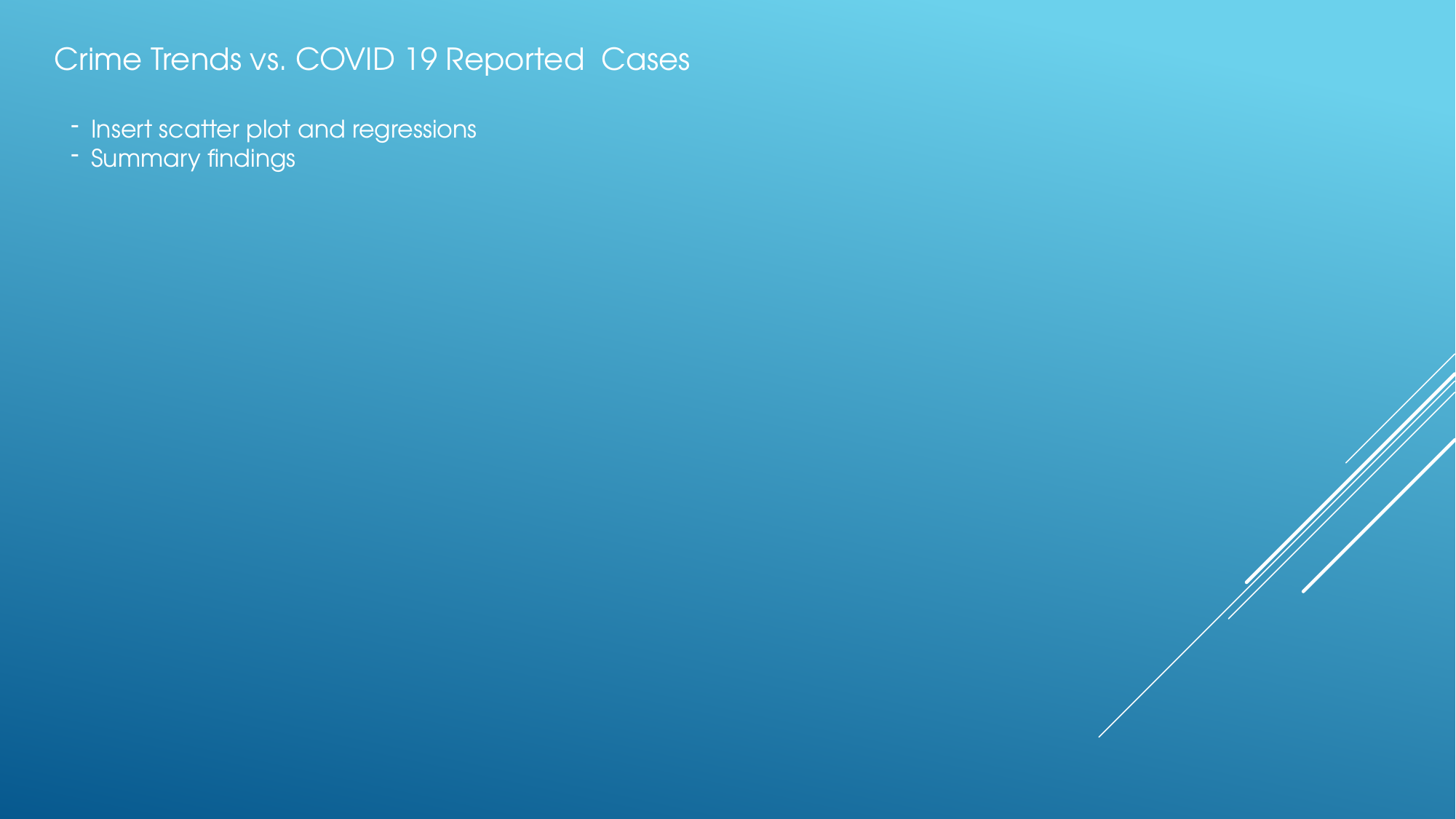

Crime Trends vs. COVID 19 Reported  Cases
Insert scatter plot and regressions
Summary findings